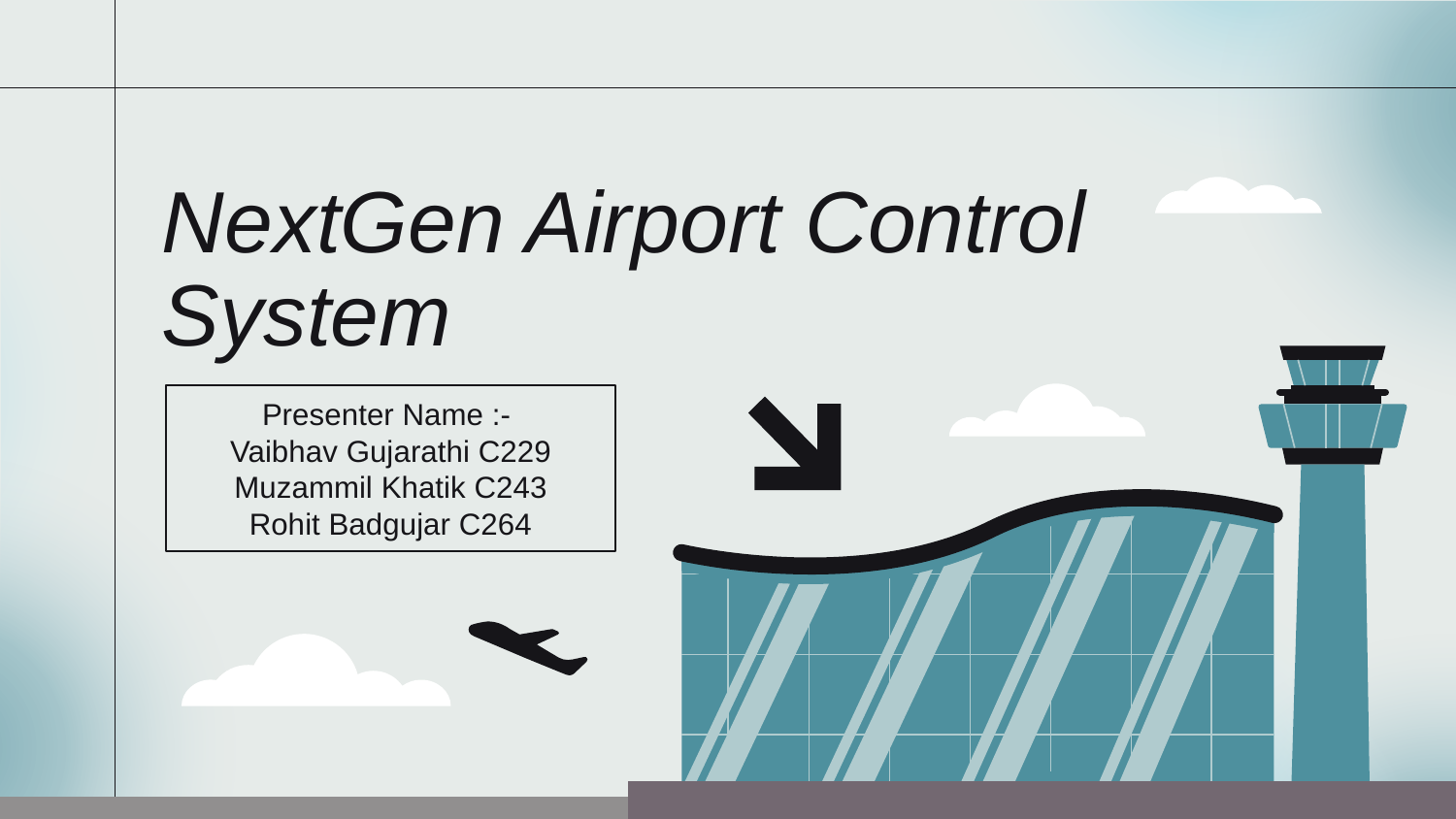

# NextGen Airport Control System

Presenter Name :-
Vaibhav Gujarathi C229
Muzammil Khatik C243
Rohit Badgujar C264